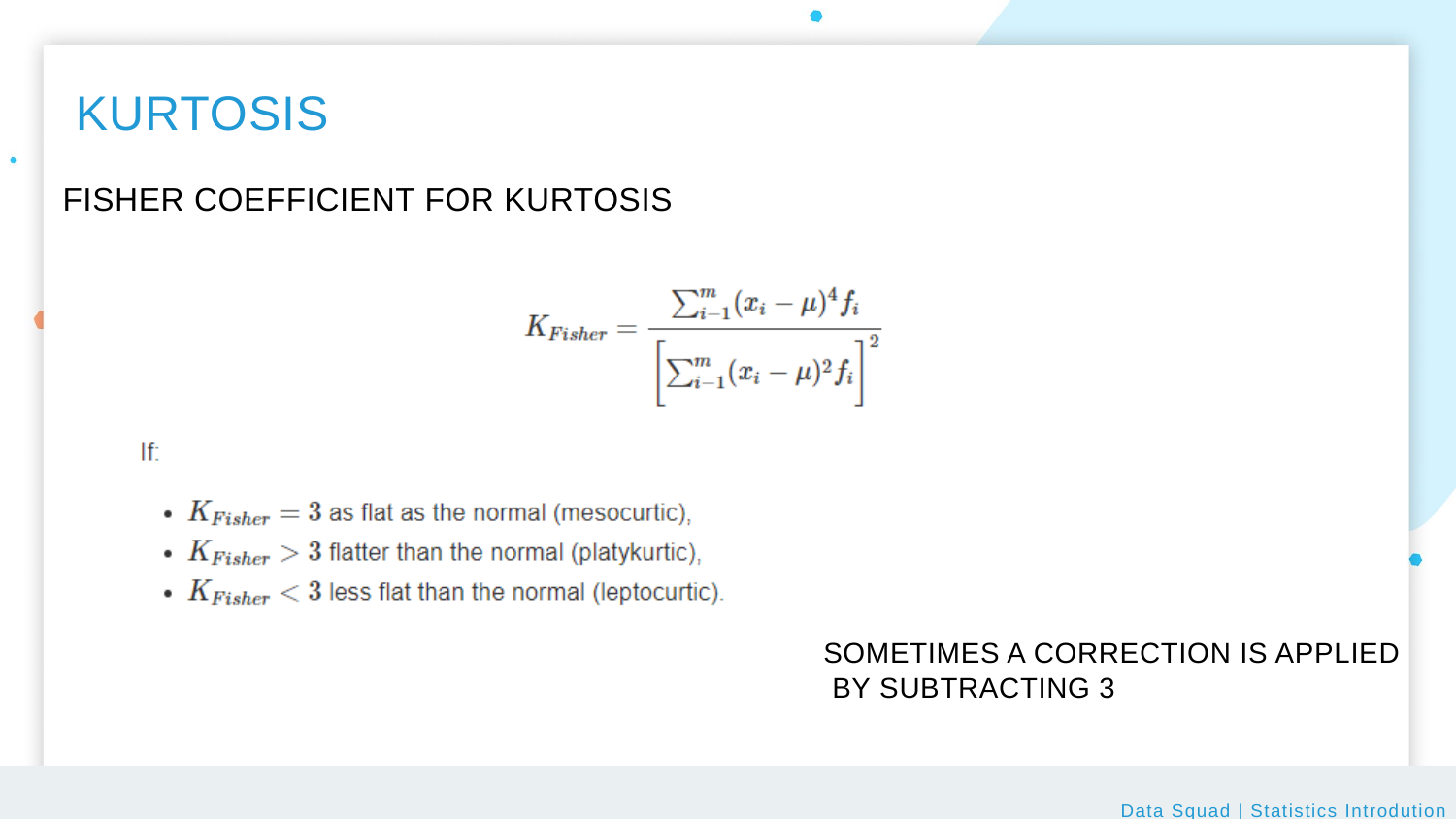

KURTOSIS
FISHER COEFFICIENT FOR KURTOSIS

SOMETIMES A CORRECTION IS APPLIED
 BY SUBTRACTING 3

Data Squad | Statistics Introdution

Data Squad | Statistics Introdution